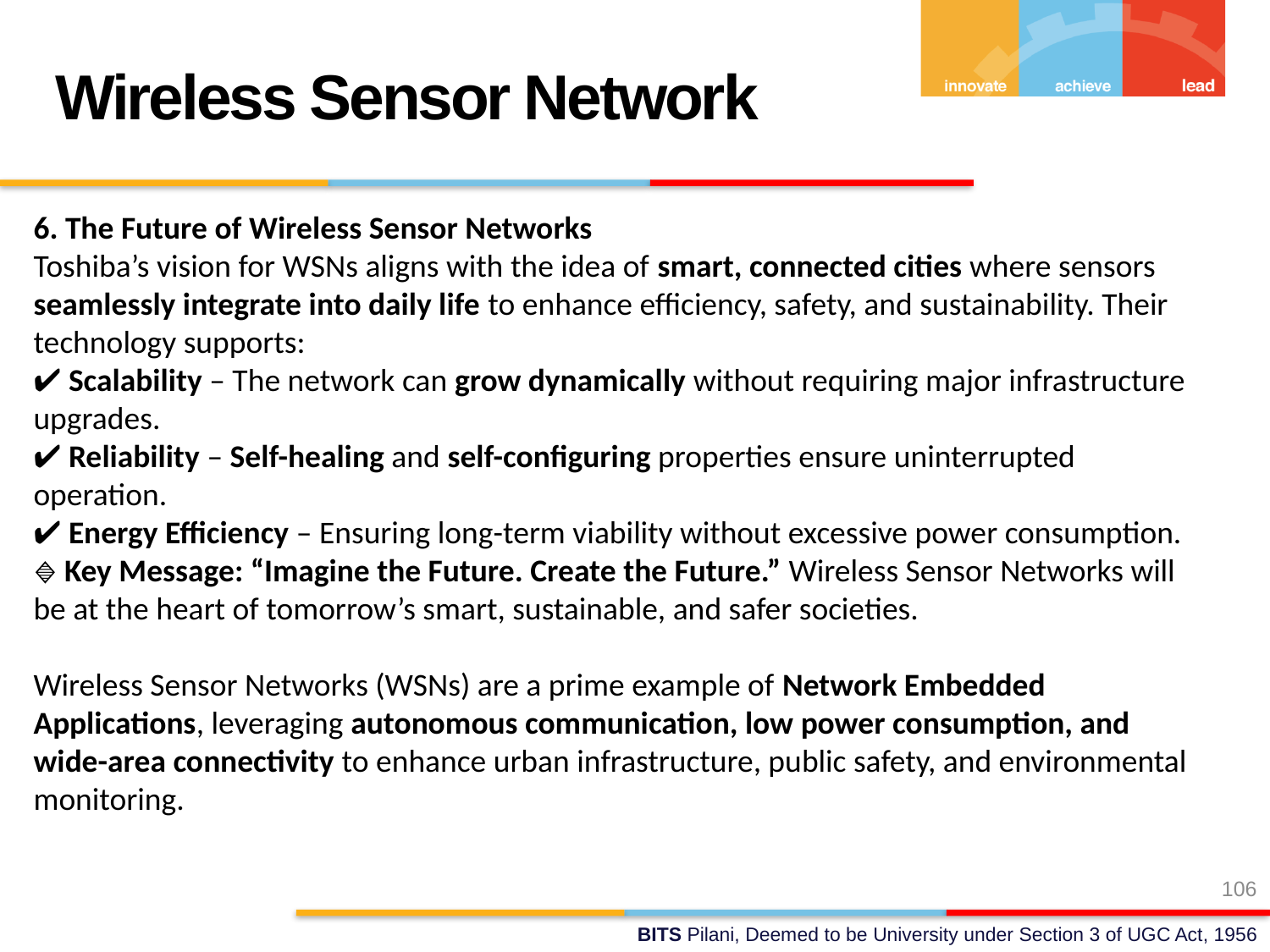

Wireless Sensor Network
6. The Future of Wireless Sensor Networks
Toshiba’s vision for WSNs aligns with the idea of smart, connected cities where sensors seamlessly integrate into daily life to enhance efficiency, safety, and sustainability. Their technology supports:
✔ Scalability – The network can grow dynamically without requiring major infrastructure upgrades.
✔ Reliability – Self-healing and self-configuring properties ensure uninterrupted operation.
✔ Energy Efficiency – Ensuring long-term viability without excessive power consumption.
🔹 Key Message: “Imagine the Future. Create the Future.” Wireless Sensor Networks will be at the heart of tomorrow’s smart, sustainable, and safer societies.

Wireless Sensor Networks (WSNs) are a prime example of Network Embedded Applications, leveraging autonomous communication, low power consumption, and wide-area connectivity to enhance urban infrastructure, public safety, and environmental monitoring.
106